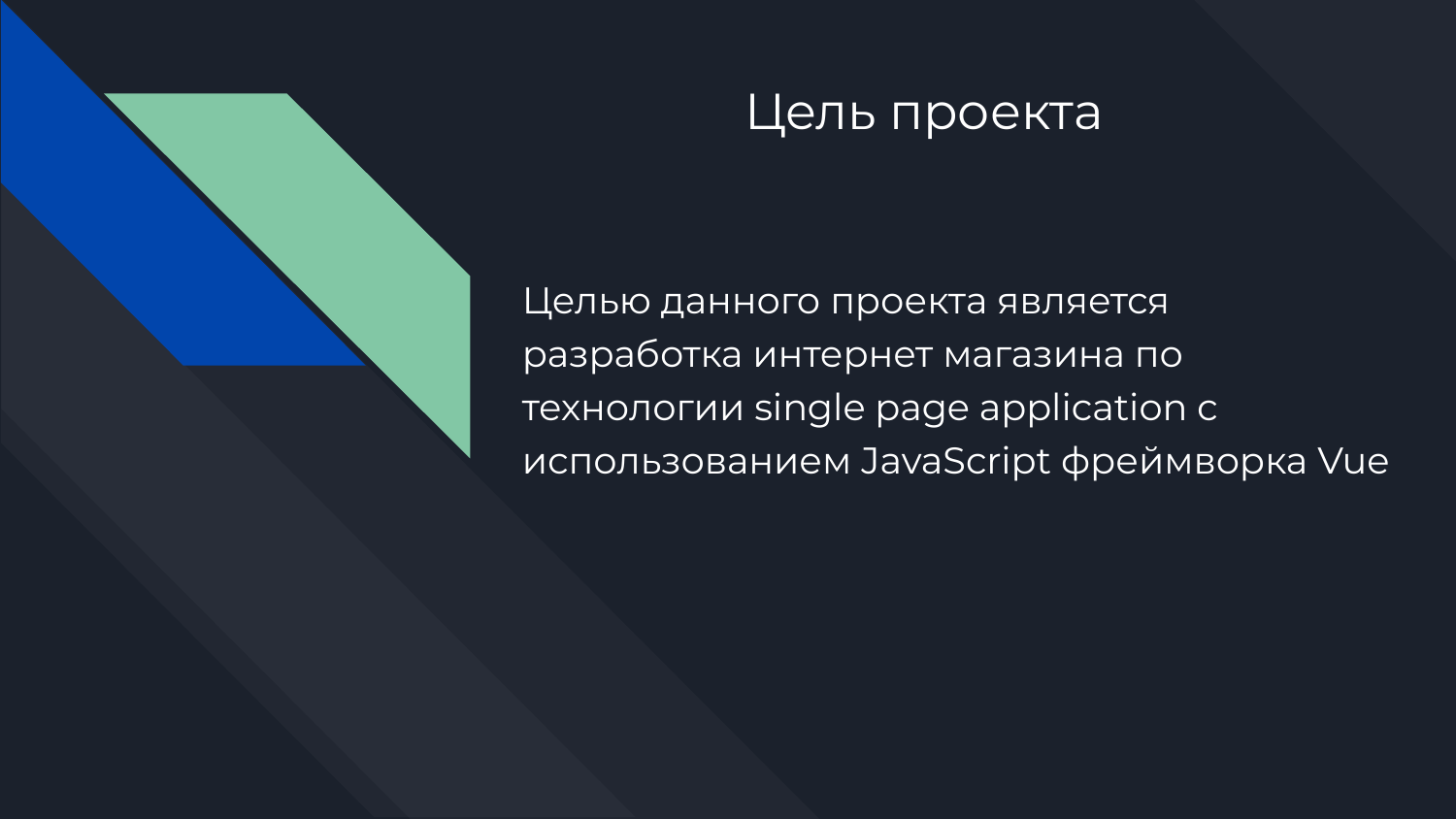

# Цель проекта
Целью данного проекта является разработка интернет магазина по технологии single page application с использованием JavaScript фреймворка Vue